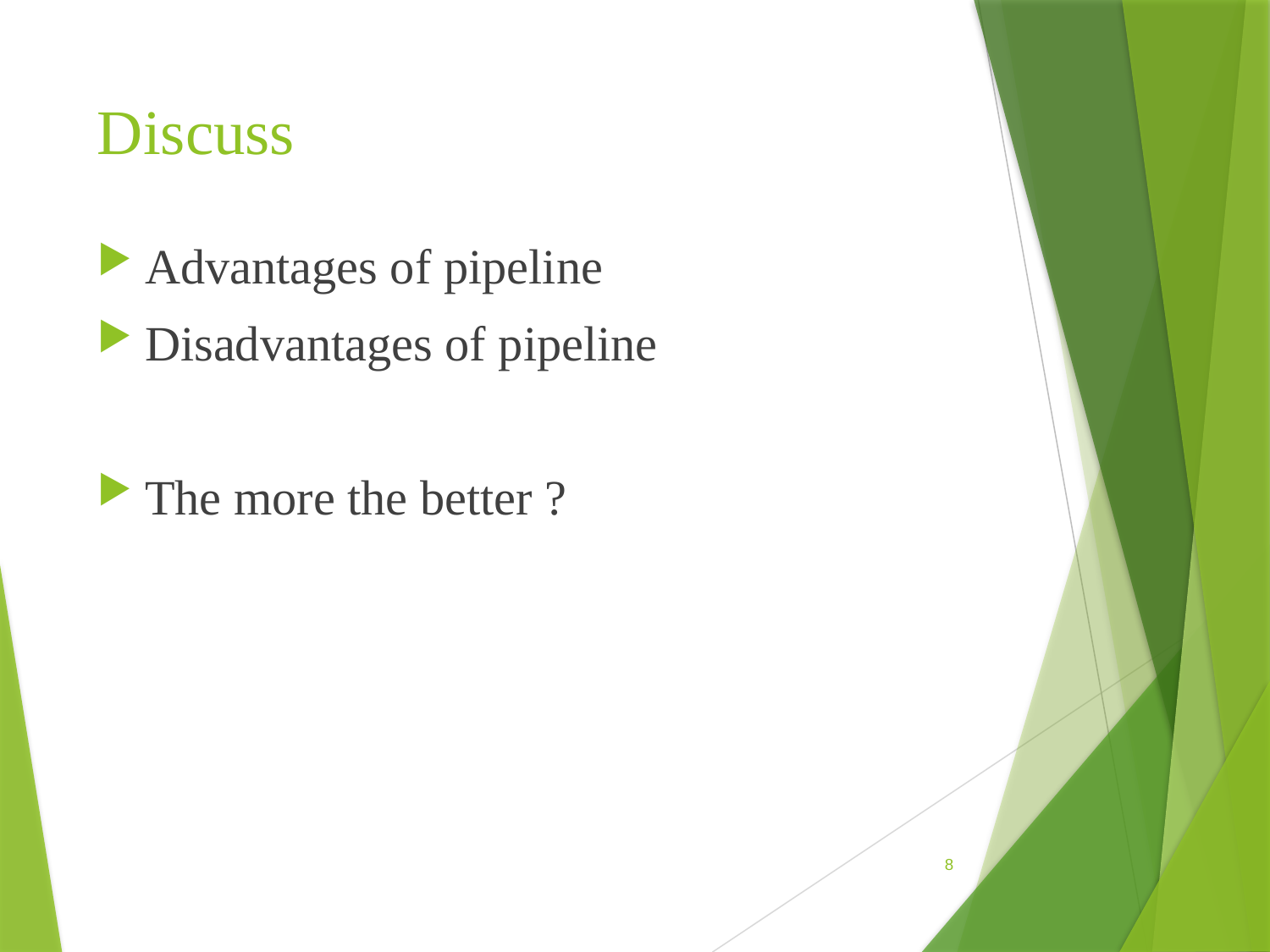

# Discuss
Advantages of pipeline
Disadvantages of pipeline

The more the better ?
8